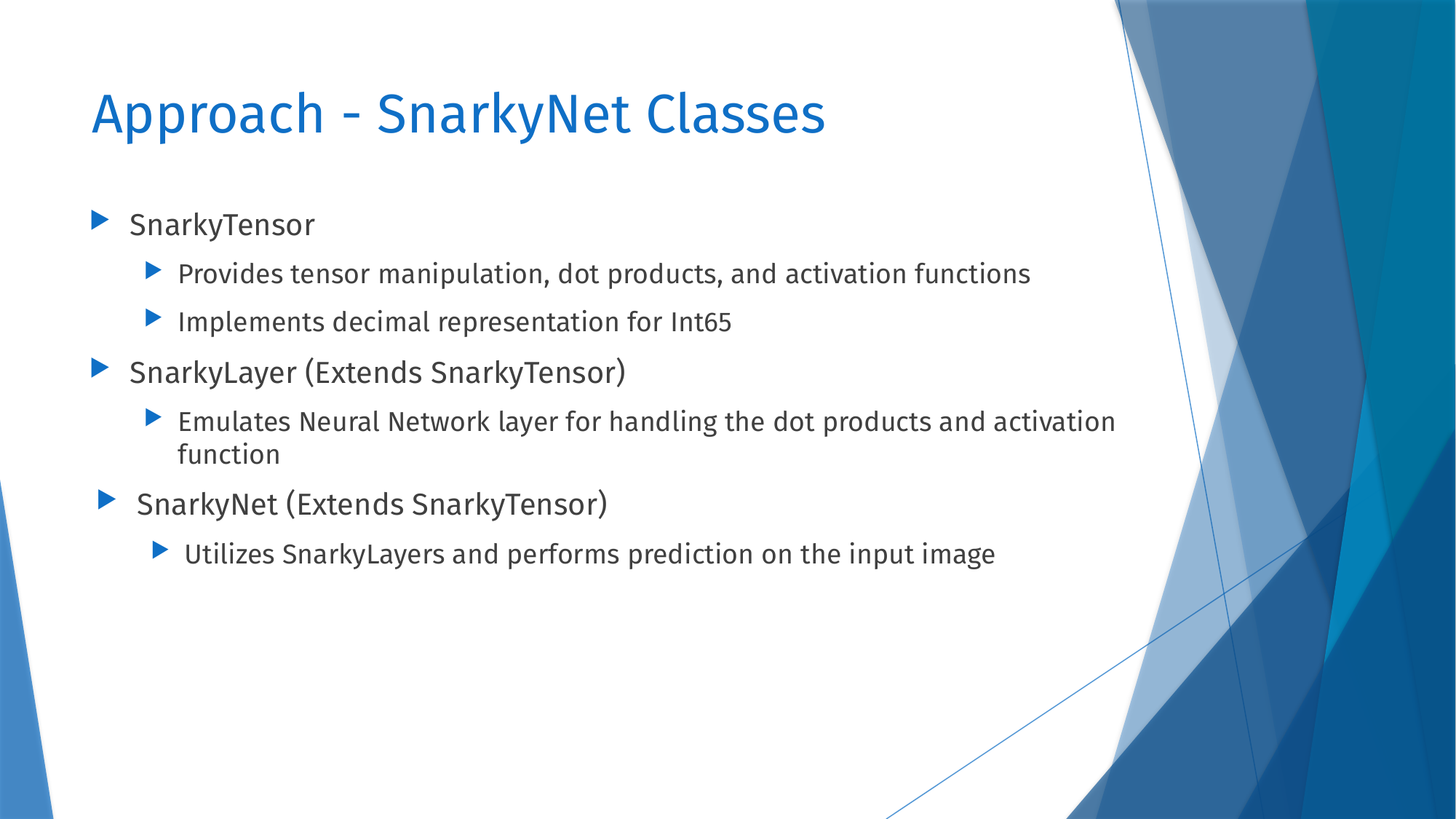

# Approach - SnarkyNet Classes
SnarkyTensor
Provides tensor manipulation, dot products, and activation functions
Implements decimal representation for Int65
SnarkyLayer (Extends SnarkyTensor)
Emulates Neural Network layer for handling the dot products and activation function
SnarkyNet (Extends SnarkyTensor)
Utilizes SnarkyLayers and performs prediction on the input image